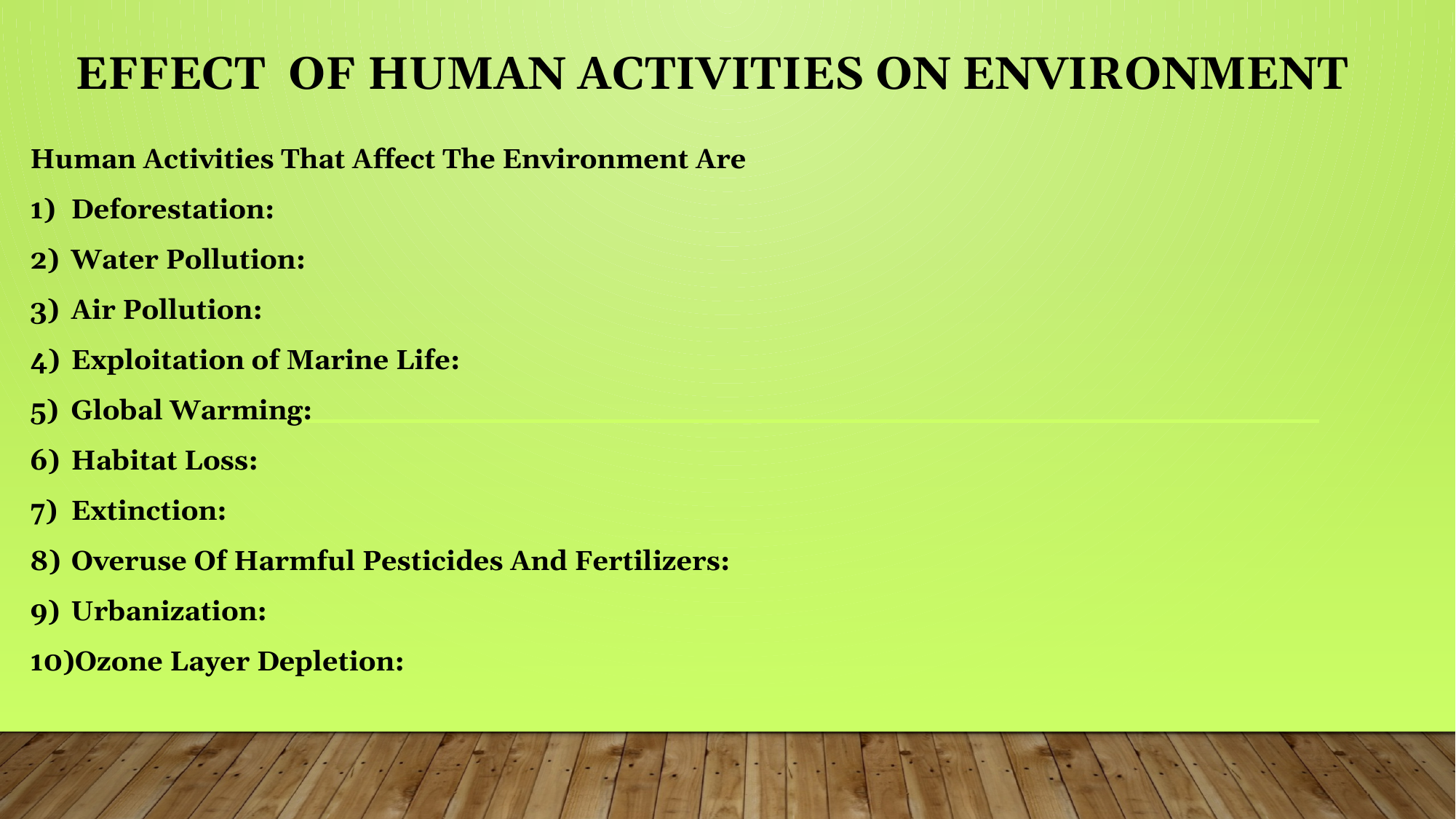

# Effect  of human activities on environment
Human Activities That Affect The Environment Are
Deforestation:
Water Pollution:
Air Pollution:
Exploitation of Marine Life:
Global Warming:
Habitat Loss:
Extinction:
Overuse Of Harmful Pesticides And Fertilizers:
Urbanization:
Ozone Layer Depletion: